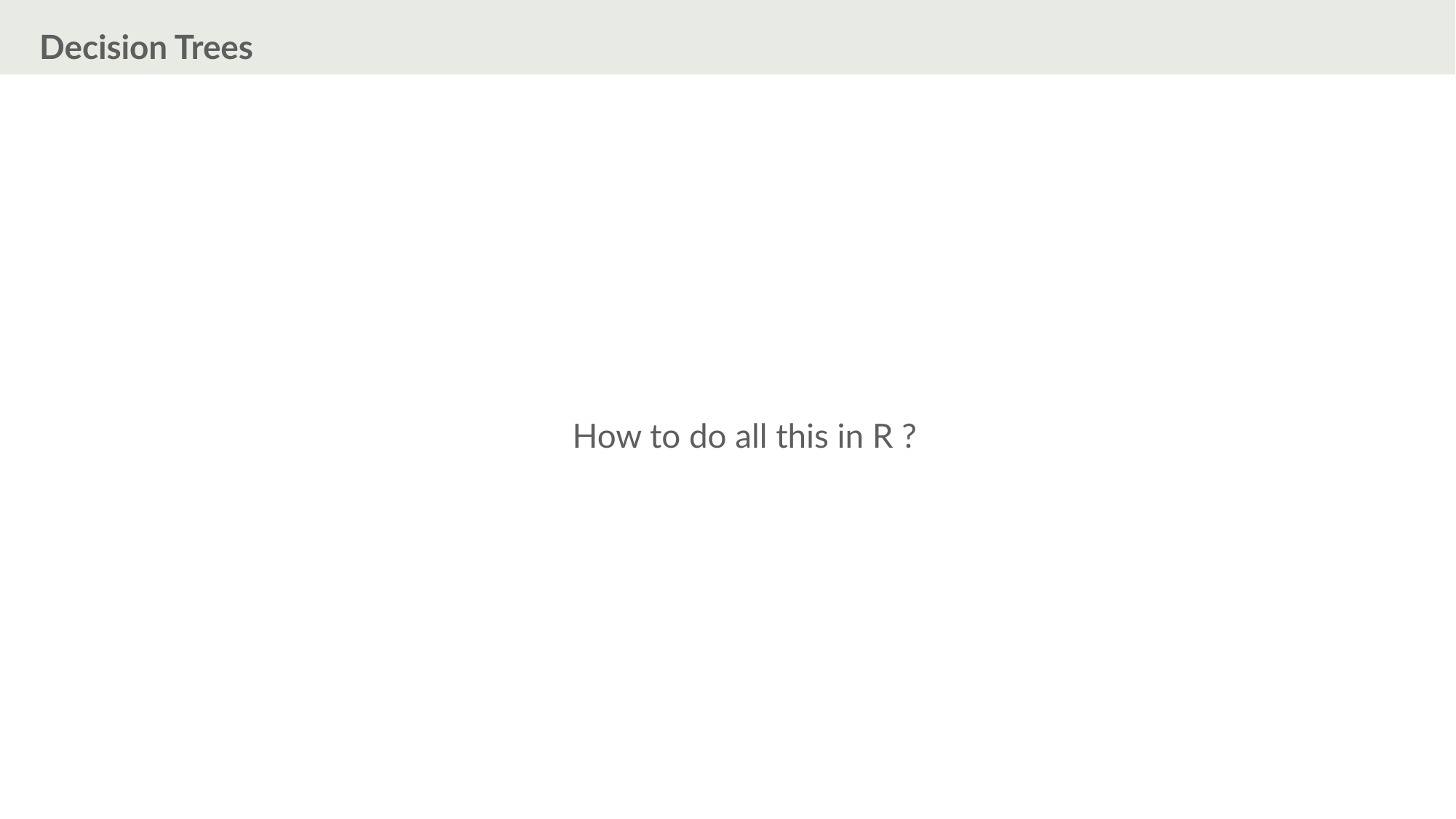

Decision Trees
How to do all this in R ?